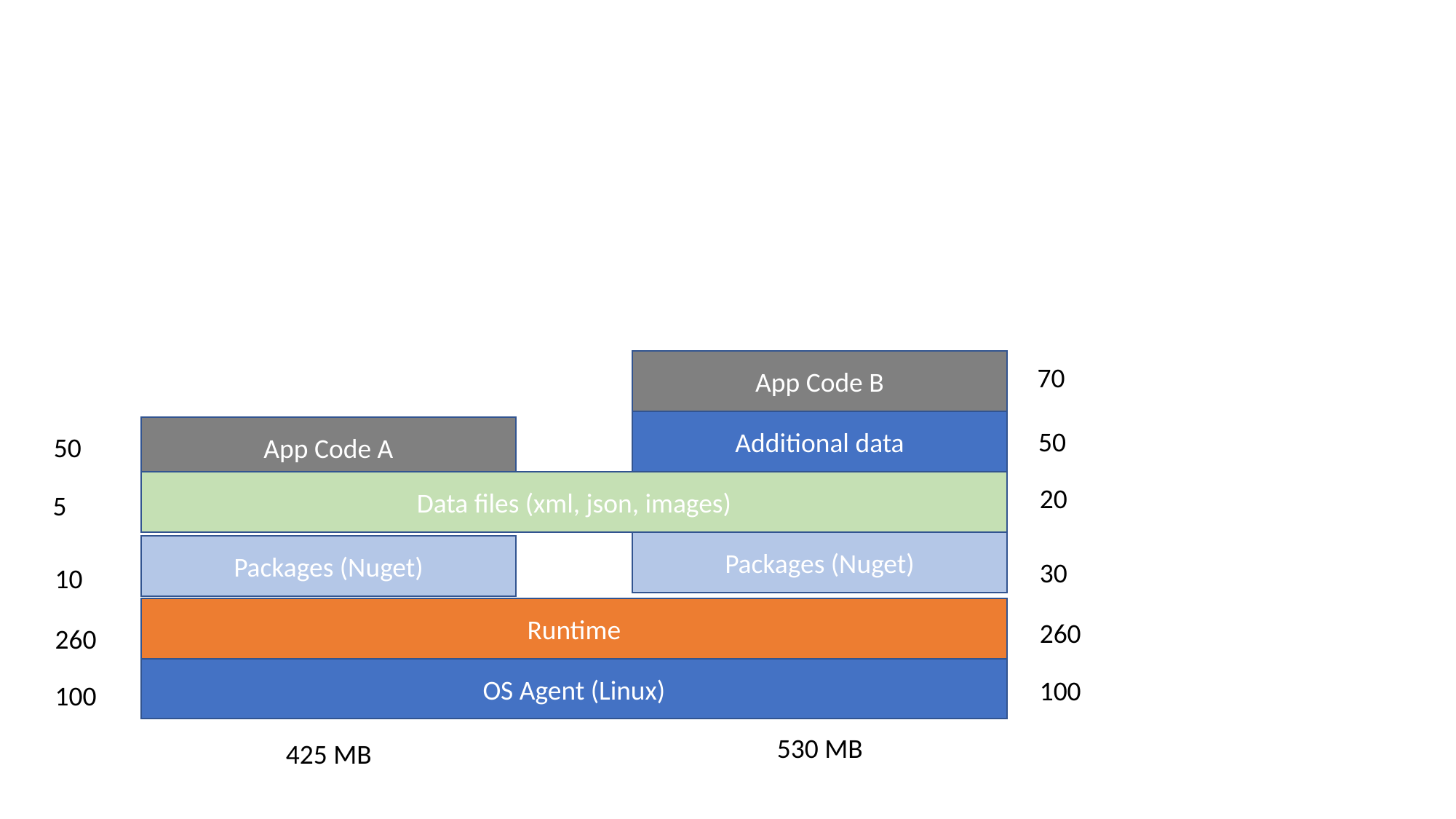

#
App Code B
70
Additional data
App Code A
50
50
Data files (xml, json, images)
20
5
Packages (Nuget)
Packages (Nuget)
30
10
Runtime
260
260
OS Agent (Linux)
100
100
530 MB
425 MB